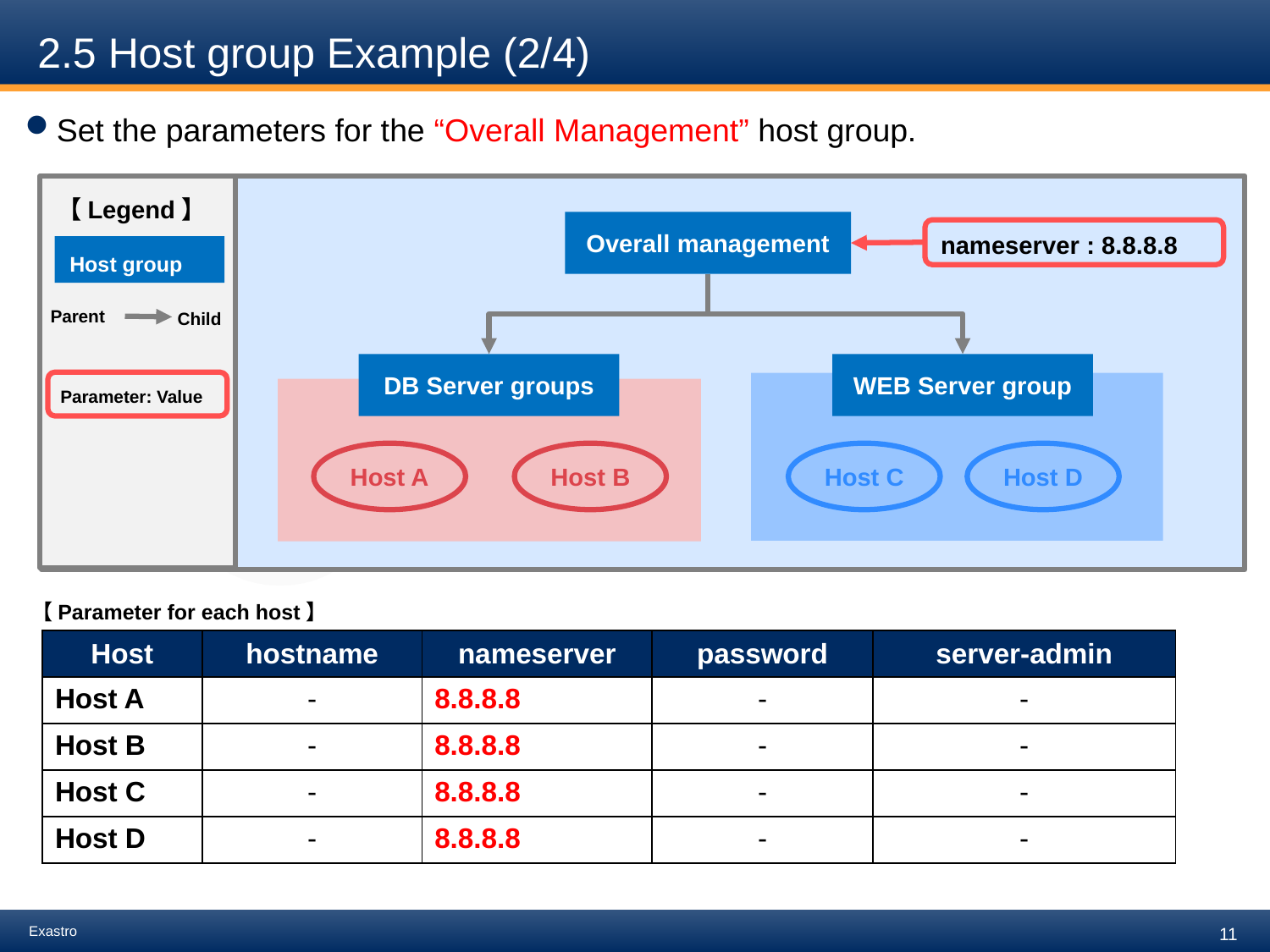

# 2.5 Host group Example (2/4)
Set the parameters for the “Overall Management” host group.

【Legend】

Host group
Parent
Child

Parameter: Value
Overall management

nameserver : 8.8.8.8
WEB Server group
DB Server groups

Host A
Host B
Host C
Host D
【Parameter for each host】
| Host | hostname | nameserver | password | server-admin |
| --- | --- | --- | --- | --- |
| Host A | - | 8.8.8.8 | - | - |
| Host B | - | 8.8.8.8 | - | - |
| Host C | - | 8.8.8.8 | - | - |
| Host D | - | 8.8.8.8 | - | - |